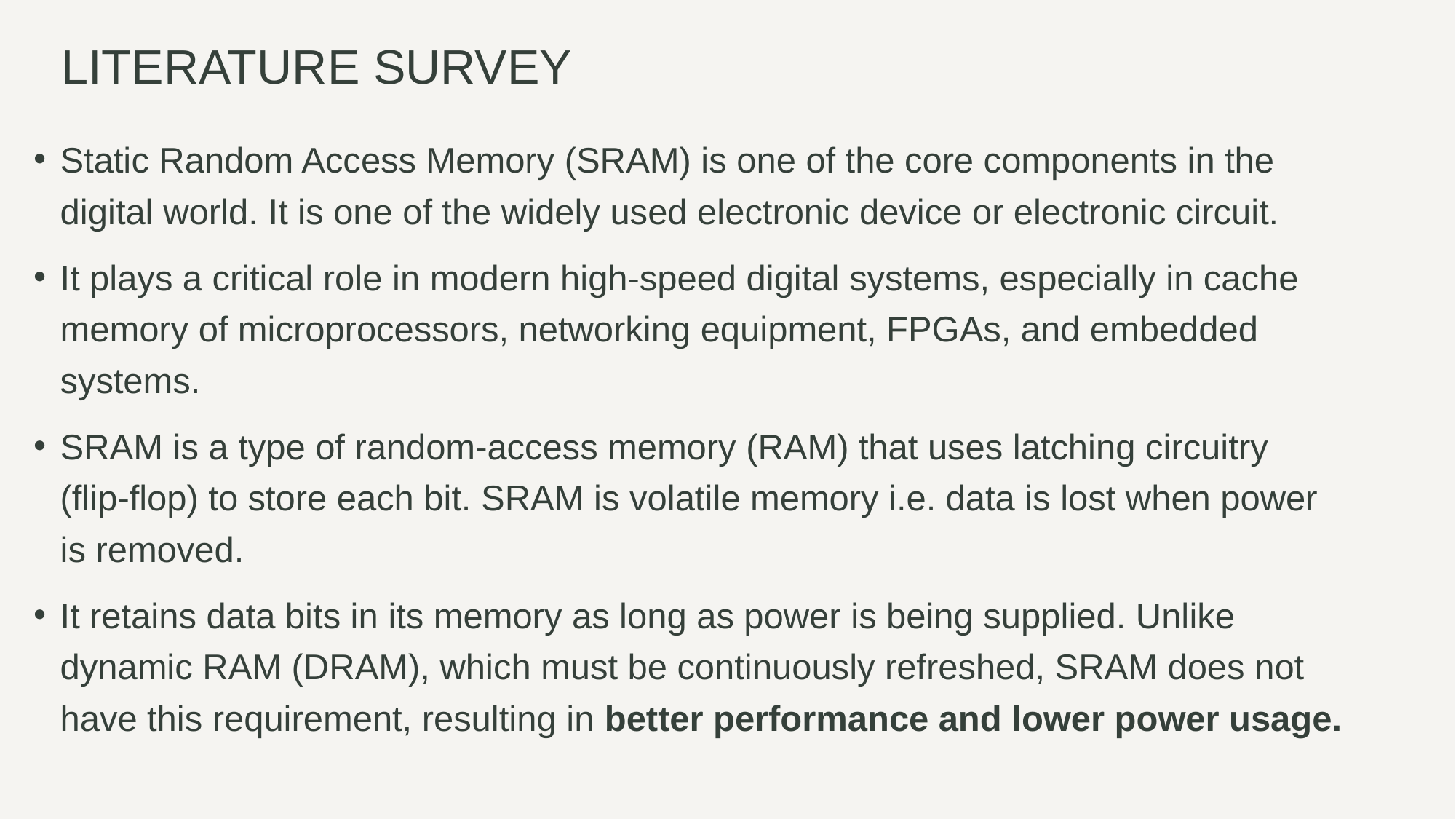

# LITERATURE SURVEY
Static Random Access Memory (SRAM) is one of the core components in the digital world. It is one of the widely used electronic device or electronic circuit.
It plays a critical role in modern high-speed digital systems, especially in cache memory of microprocessors, networking equipment, FPGAs, and embedded systems.
SRAM is a type of random-access memory (RAM) that uses latching circuitry (flip-flop) to store each bit. SRAM is volatile memory i.e. data is lost when power is removed.
It retains data bits in its memory as long as power is being supplied. Unlike dynamic RAM (DRAM), which must be continuously refreshed, SRAM does not have this requirement, resulting in better performance and lower power usage.